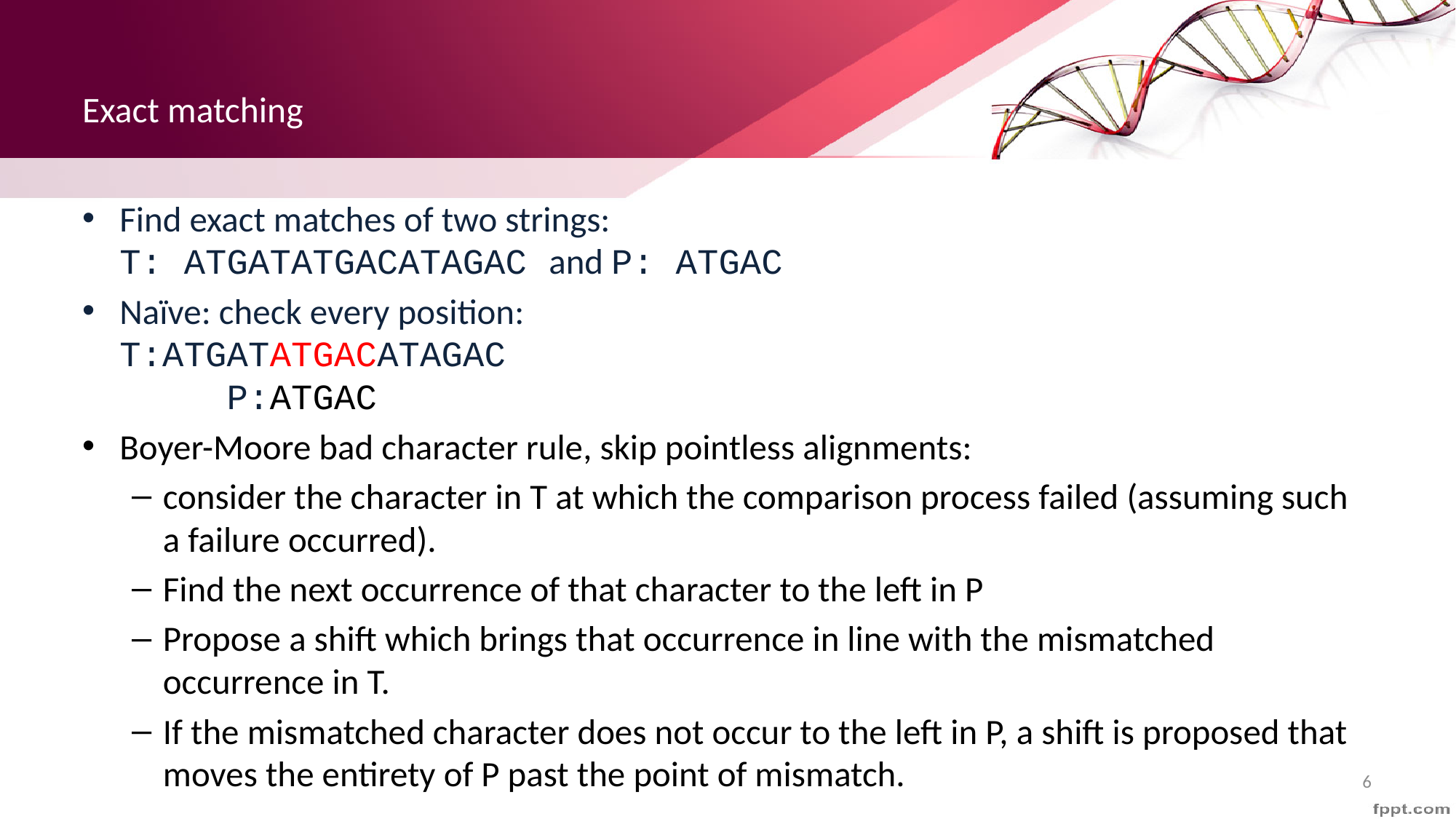

# Exact matching
Find exact matches of two strings:
T: ATGATATGACATAGAC and P: ATGAC
Naïve: check every position:
T:ATGATATGACATAGAC
     P:ATGAC
Boyer-Moore bad character rule, skip pointless alignments:
consider the character in T at which the comparison process failed (assuming such a failure occurred).
Find the next occurrence of that character to the left in P
Propose a shift which brings that occurrence in line with the mismatched occurrence in T.
If the mismatched character does not occur to the left in P, a shift is proposed that moves the entirety of P past the point of mismatch.
6